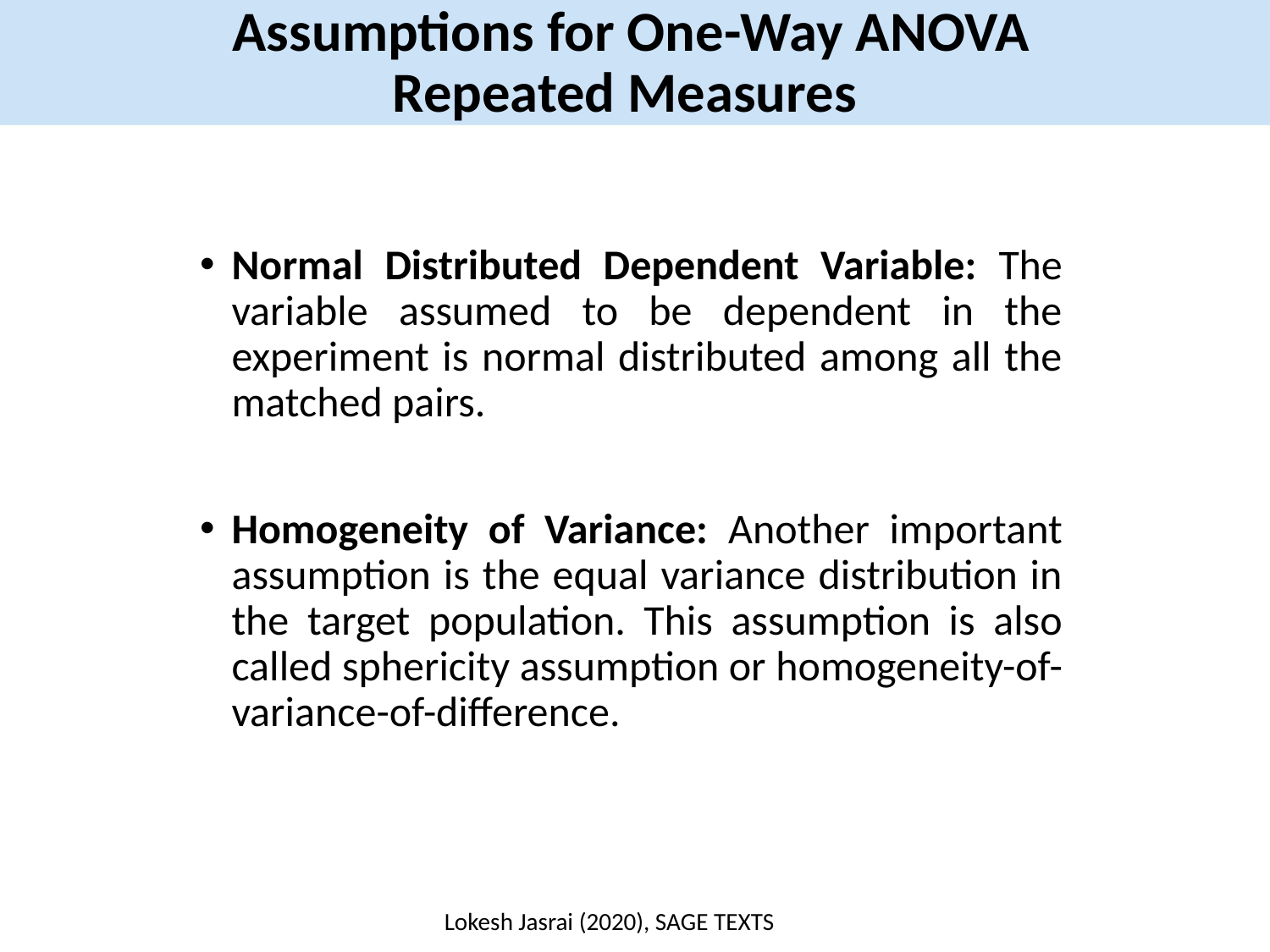

Assumptions for One-Way ANOVA Repeated Measures
Normal Distributed Dependent Variable: The variable assumed to be dependent in the experiment is normal distributed among all the matched pairs.

Homogeneity of Variance: Another important assumption is the equal variance distribution in the target population. This assumption is also called sphericity assumption or homogeneity-of-variance-of-difference.
Lokesh Jasrai (2020), SAGE TEXTS